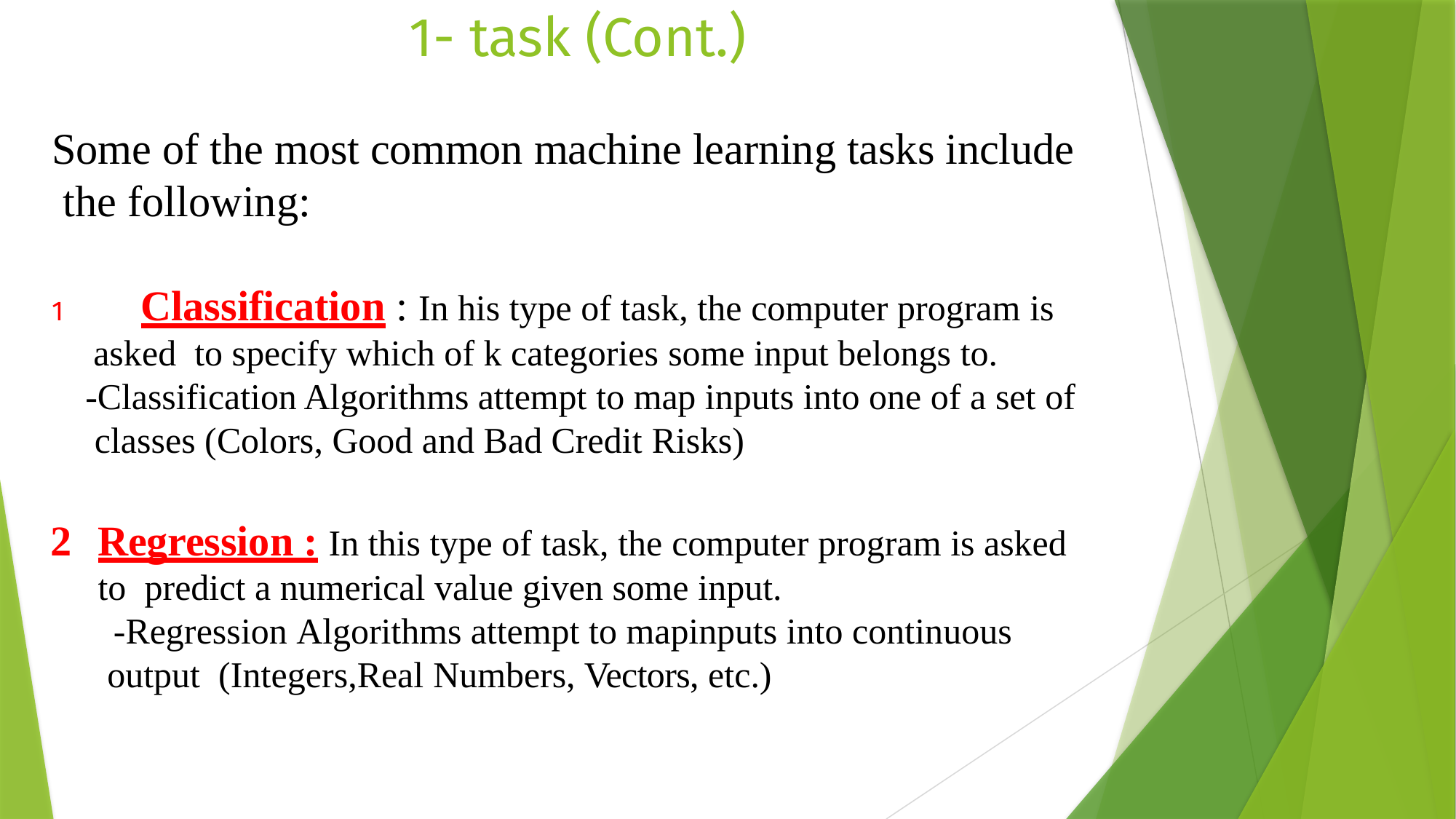

# 1- task (Cont.)
Some of the most common machine learning tasks include  the following:

	Classification : In his type of task, the computer program is asked  to specify which of k categories some input belongs to.
-Classification Algorithms attempt to map inputs into one of a set of  classes (Colors, Good and Bad Credit Risks)

Regression : In this type of task, the computer program is asked to  predict a numerical value given some input.
-Regression Algorithms attempt to mapinputs into continuous output  (Integers,Real Numbers, Vectors, etc.)